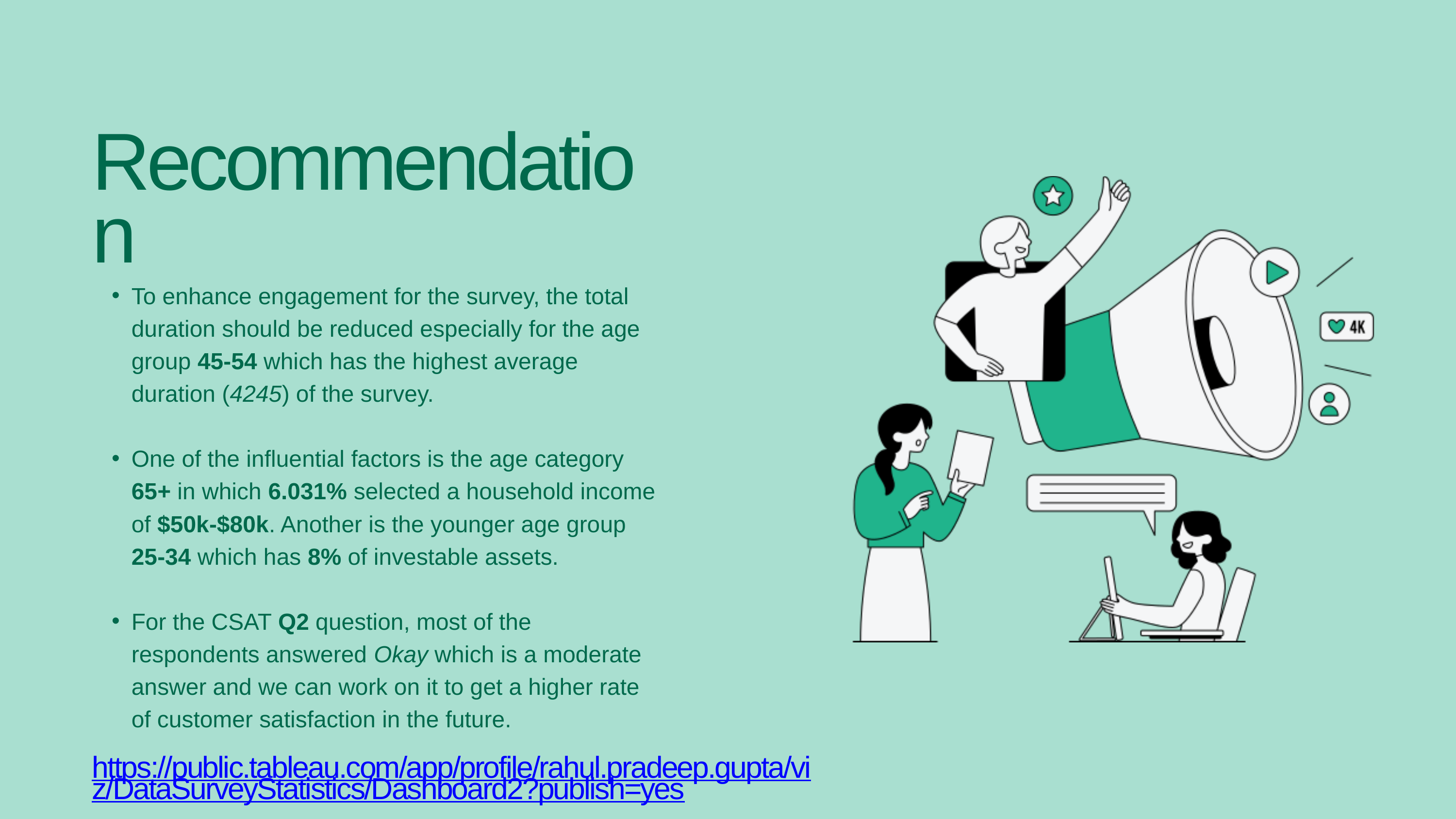

Recommendation

To enhance engagement for the survey, the total duration should be reduced especially for the age group 45-54 which has the highest average duration (4245) of the survey.

One of the influential factors is the age category 65+ in which 6.031% selected a household income of $50k-$80k. Another is the younger age group 25-34 which has 8% of investable assets.

For the CSAT Q2 question, most of the respondents answered Okay which is a moderate answer and we can work on it to get a higher rate of customer satisfaction in the future.

https://public.tableau.com/app/profile/rahul.pradeep.gupta/viz/DataSurveyStatistics/Dashboard2?publish=yes